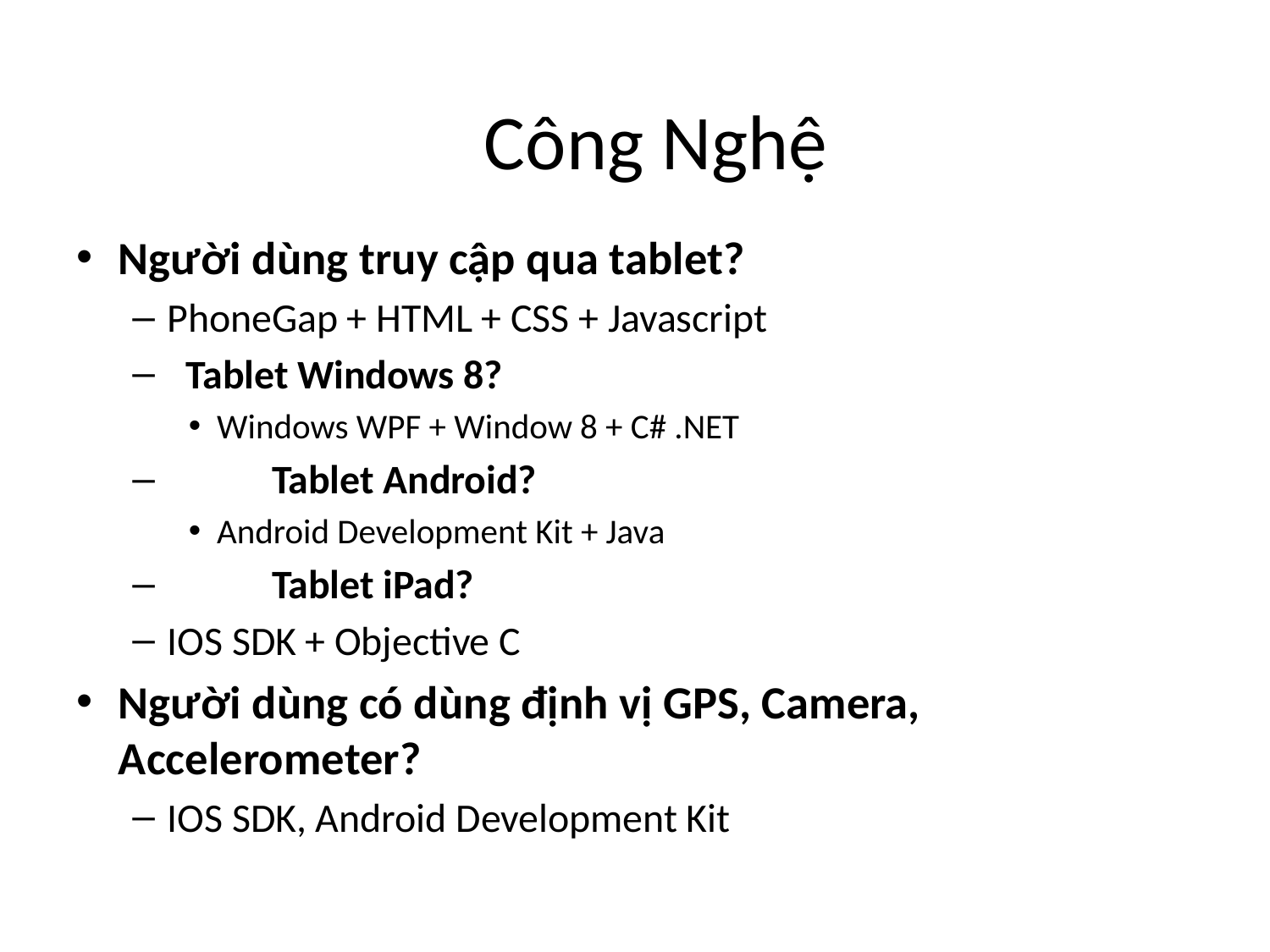

Công Nghệ
Người dùng truy cập qua tablet?
PhoneGap + HTML + CSS + Javascript
  Tablet Windows 8?
Windows WPF + Window 8 + C# .NET
	Tablet Android?
Android Development Kit + Java
	Tablet iPad?
IOS SDK + Objective C
Người dùng có dùng định vị GPS, Camera, Accelerometer?
IOS SDK, Android Development Kit